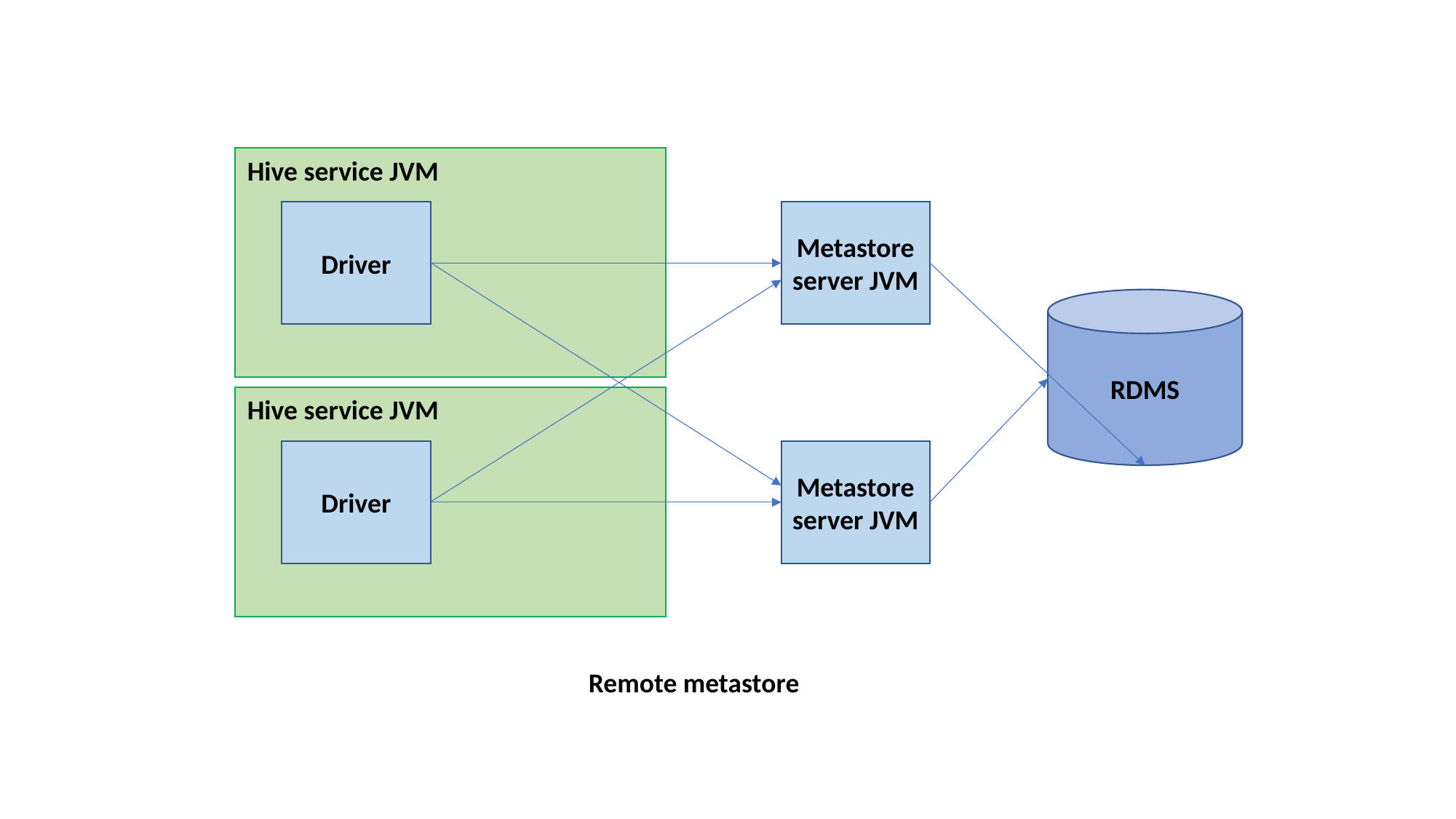

Hive service JVM
Driver
Metastore
server JVM
RDMS

Hive service JVM
Driver
Metastore
server JVM
Remote metastore